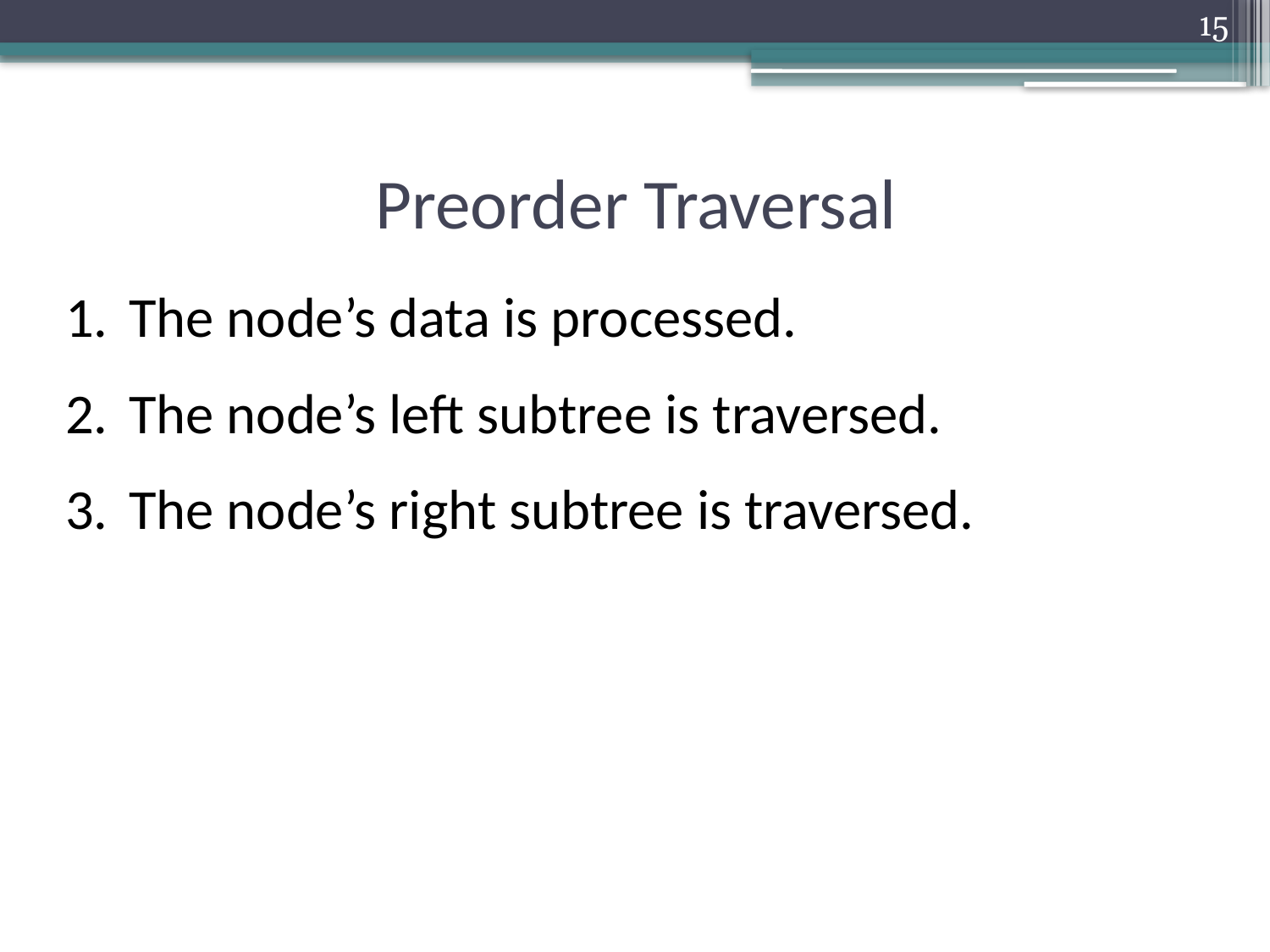

15
# Preorder Traversal
The node’s data is processed.
The node’s left subtree is traversed.
The node’s right subtree is traversed.